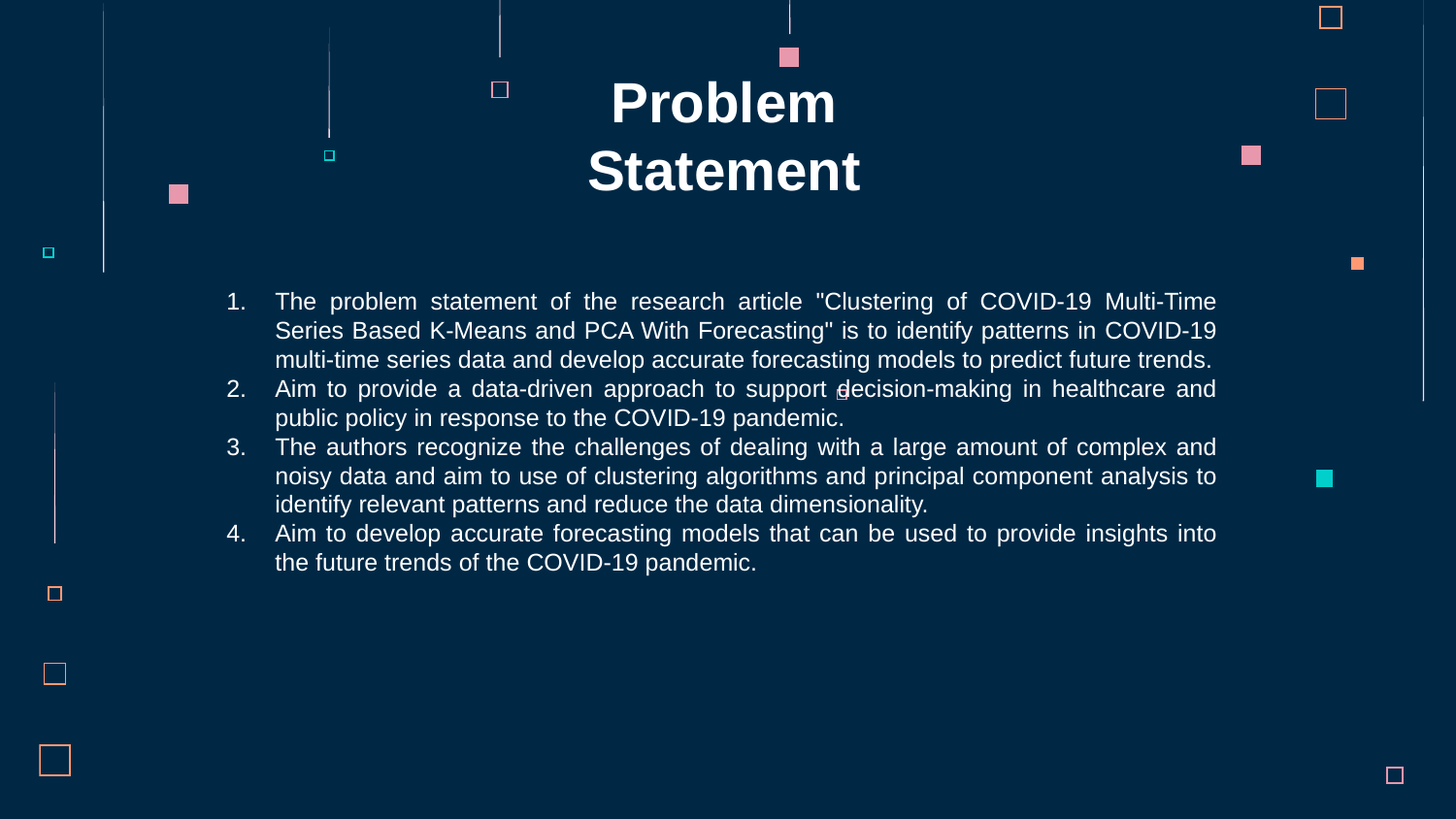

# Problem Statement
The problem statement of the research article "Clustering of COVID-19 Multi-Time Series Based K-Means and PCA With Forecasting" is to identify patterns in COVID-19 multi-time series data and develop accurate forecasting models to predict future trends.
Aim to provide a data-driven approach to support decision-making in healthcare and public policy in response to the COVID-19 pandemic.
The authors recognize the challenges of dealing with a large amount of complex and noisy data and aim to use of clustering algorithms and principal component analysis to identify relevant patterns and reduce the data dimensionality.
Aim to develop accurate forecasting models that can be used to provide insights into the future trends of the COVID-19 pandemic.